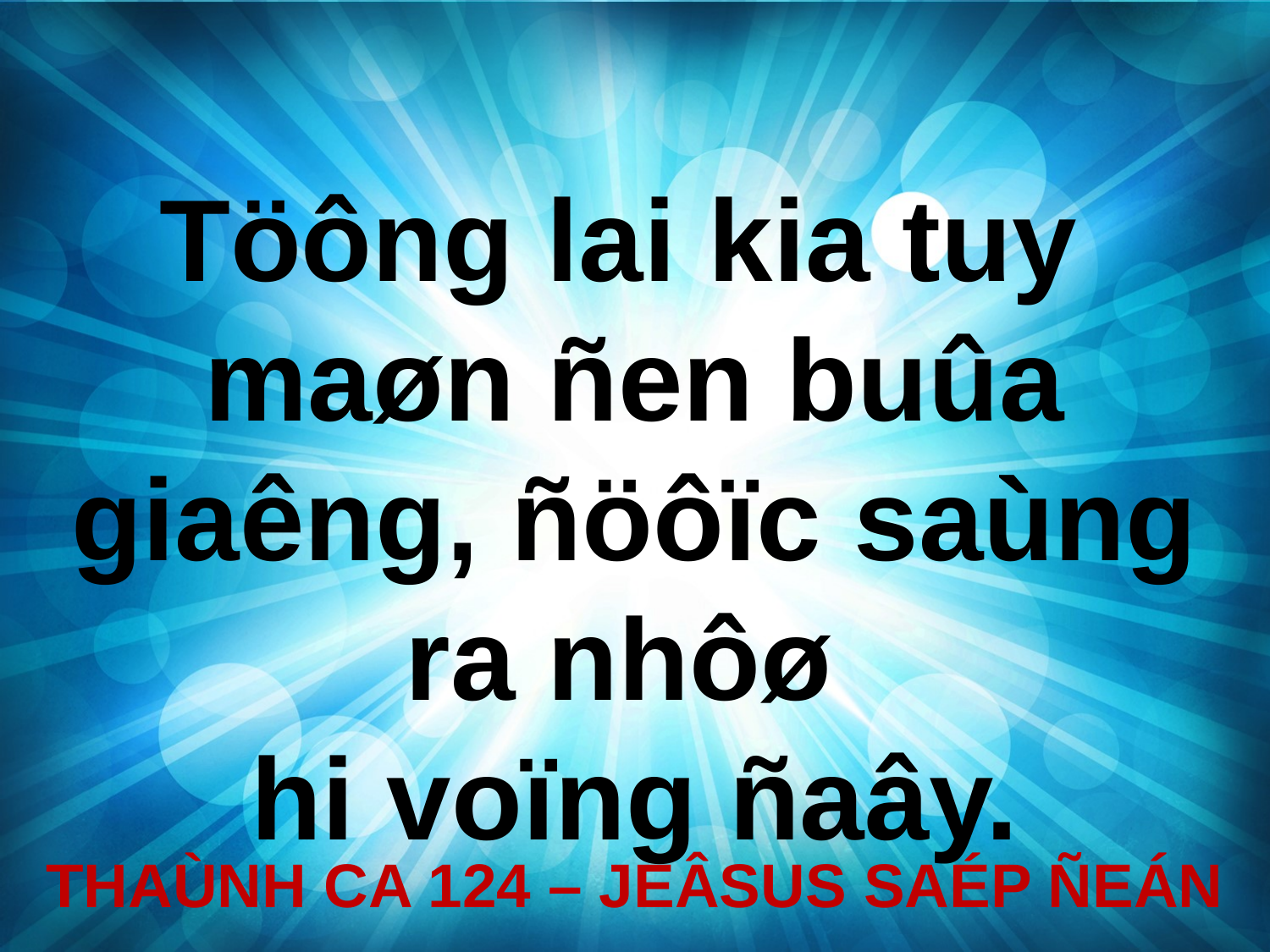

Töông lai kia tuy
maøn ñen buûa giaêng, ñöôïc saùng ra nhôø
hi voïng ñaây.
THAÙNH CA 124 – JEÂSUS SAÉP ÑEÁN